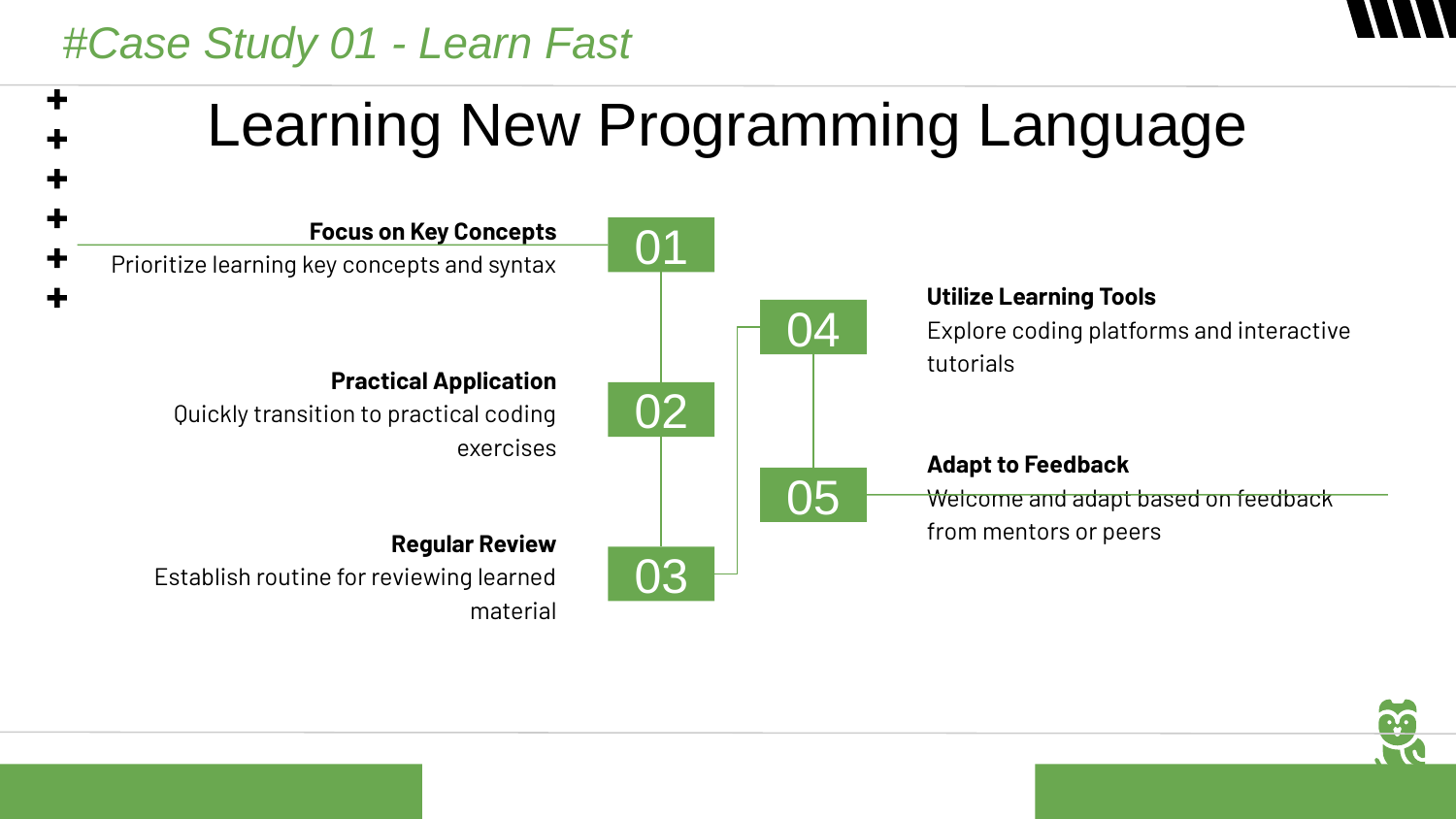

#Case Study 01 - Learn Fast
# Learning New Programming Language
Focus on Key Concepts
Prioritize learning key concepts and syntax
01
Utilize Learning Tools
Explore coding platforms and interactive tutorials
04
Practical Application
Quickly transition to practical coding exercises
02
Adapt to Feedback
Welcome and adapt based on feedback from mentors or peers
05
Regular Review
Establish routine for reviewing learned material
03